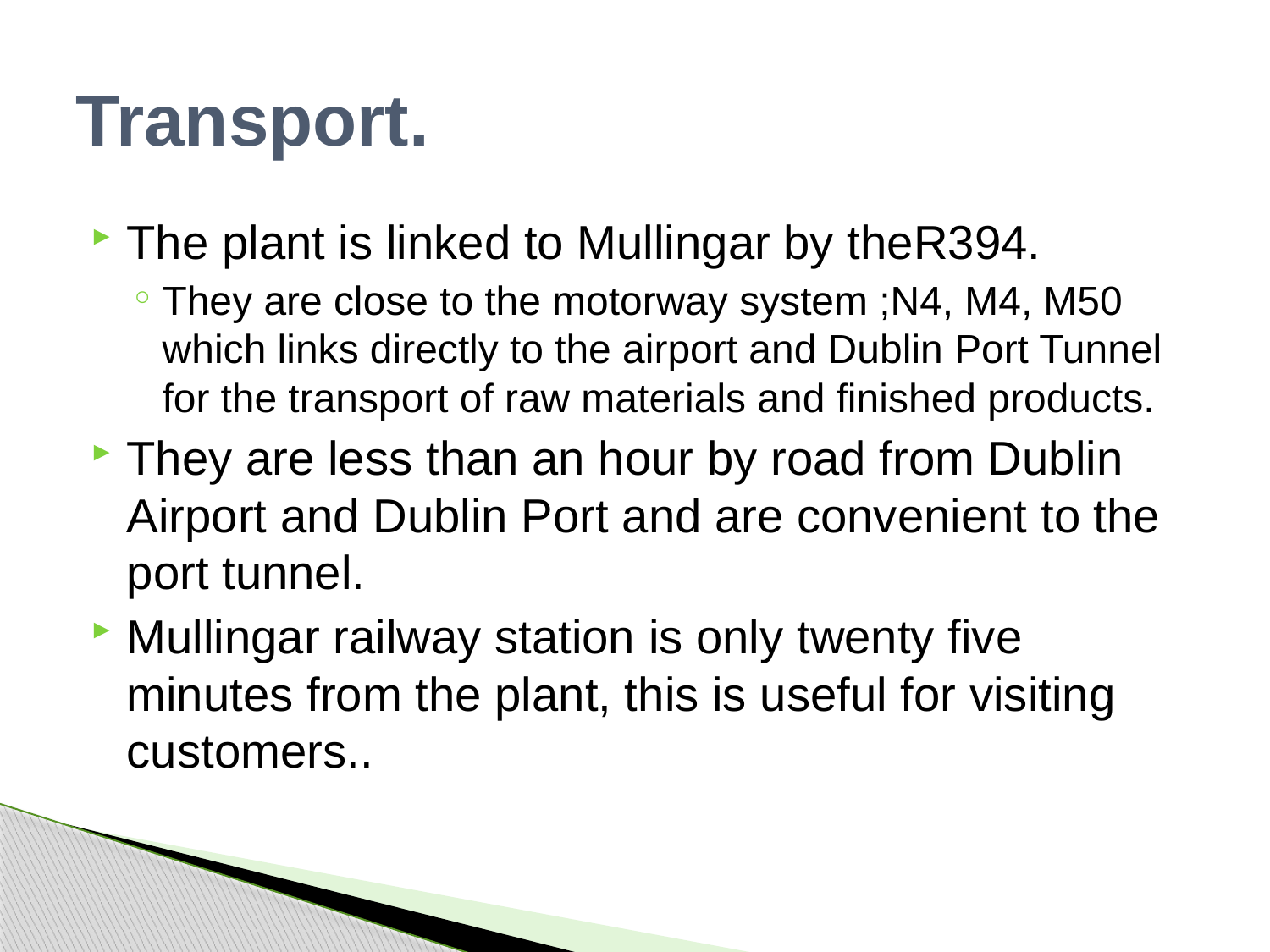

# Transport.
The plant is linked to Mullingar by theR394.
They are close to the motorway system ;N4, M4, M50 which links directly to the airport and Dublin Port Tunnel for the transport of raw materials and finished products.
They are less than an hour by road from Dublin Airport and Dublin Port and are convenient to the port tunnel.
Mullingar railway station is only twenty five minutes from the plant, this is useful for visiting customers..